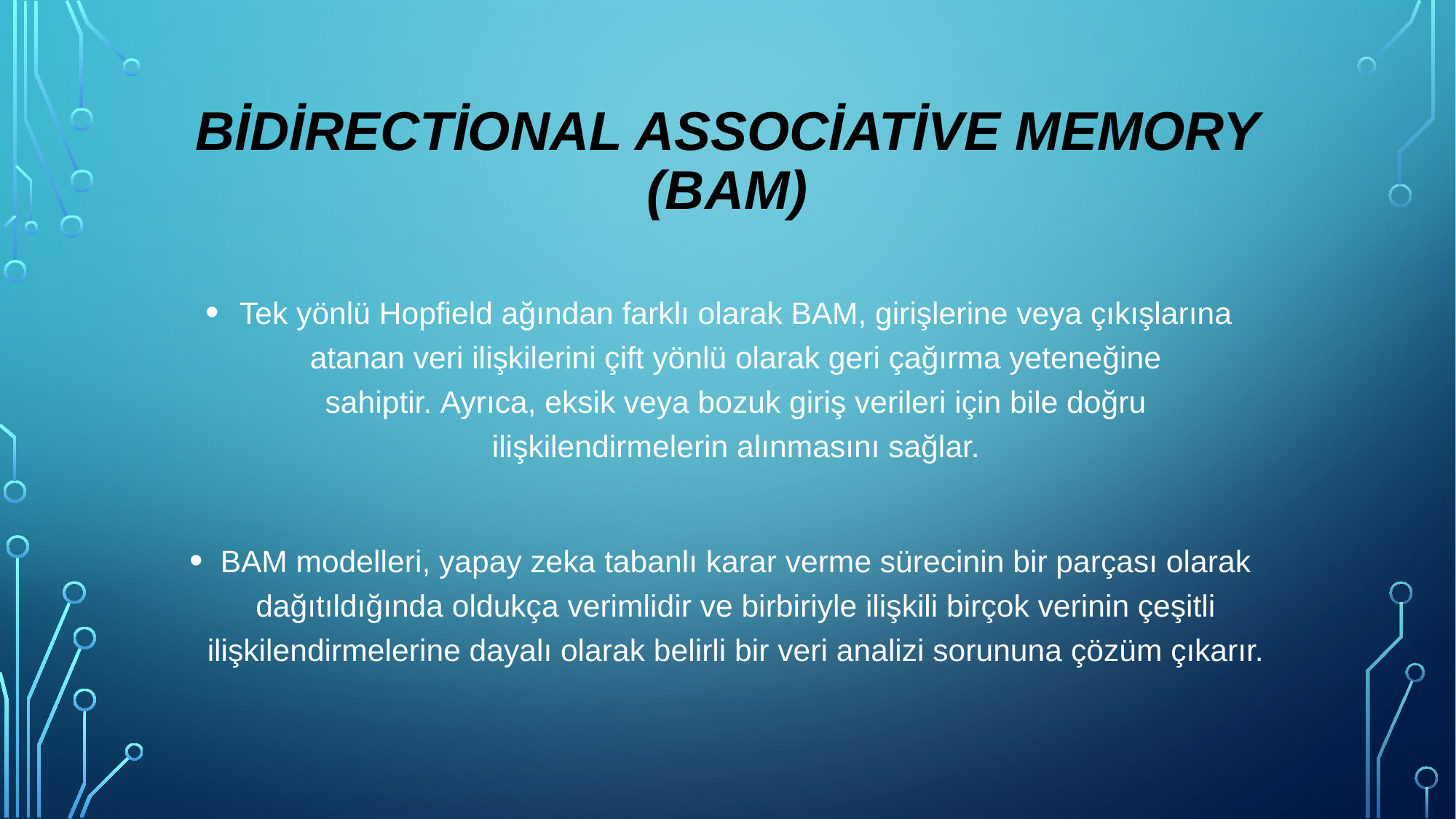

# Bidirectional Associative Memory (BAM)
Tek yönlü Hopfield ağından farklı olarak BAM, girişlerine veya çıkışlarına atanan veri ilişkilerini çift yönlü olarak geri çağırma yeteneğine sahiptir. Ayrıca, eksik veya bozuk giriş verileri için bile doğru ilişkilendirmelerin alınmasını sağlar.

BAM modelleri, yapay zeka tabanlı karar verme sürecinin bir parçası olarak dağıtıldığında oldukça verimlidir ve birbiriyle ilişkili birçok verinin çeşitli ilişkilendirmelerine dayalı olarak belirli bir veri analizi sorununa çözüm çıkarır.